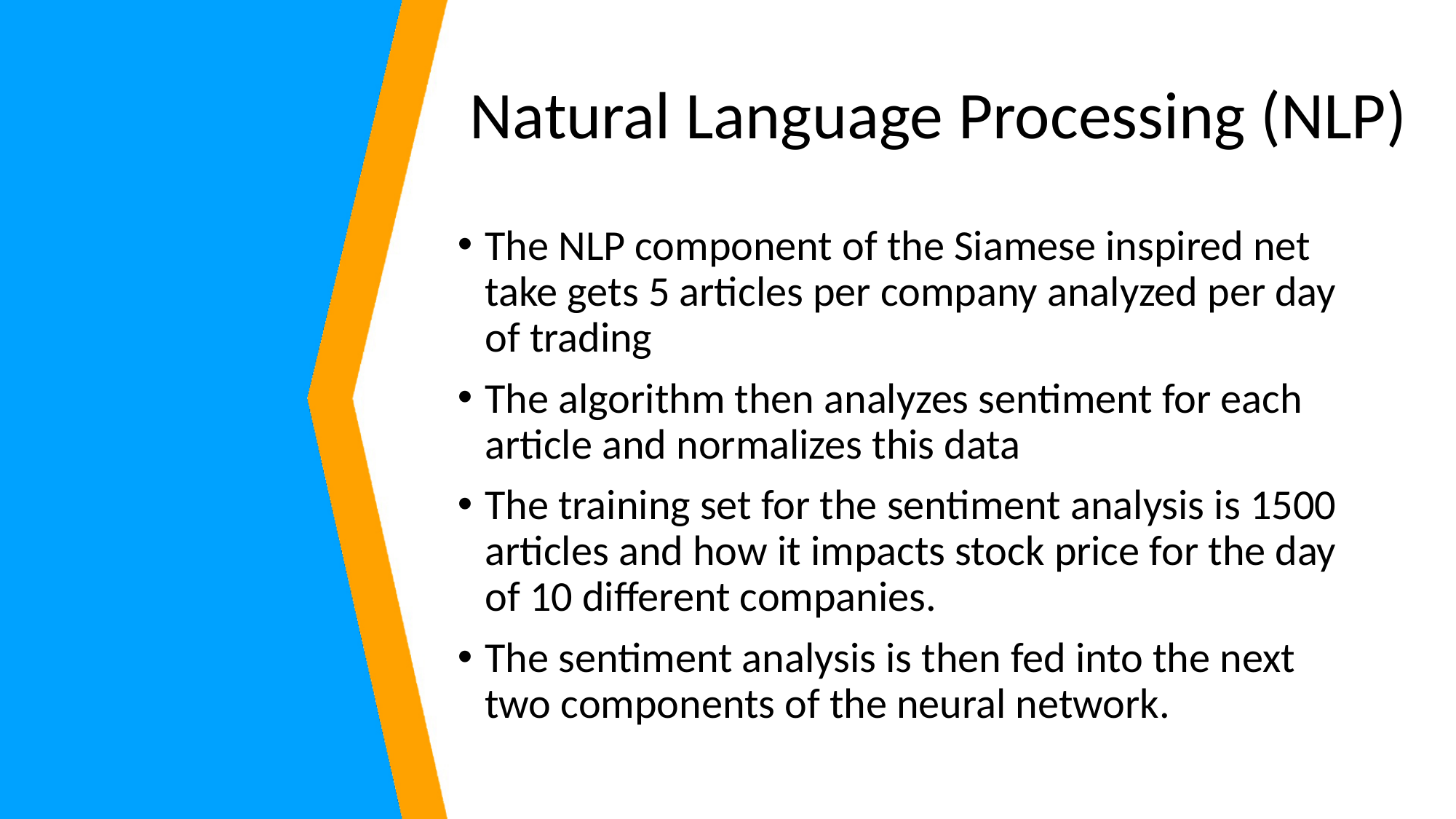

# Natural Language Processing (NLP)
The NLP component of the Siamese inspired net take gets 5 articles per company analyzed per day of trading
The algorithm then analyzes sentiment for each article and normalizes this data
The training set for the sentiment analysis is 1500 articles and how it impacts stock price for the day of 10 different companies.
The sentiment analysis is then fed into the next two components of the neural network.